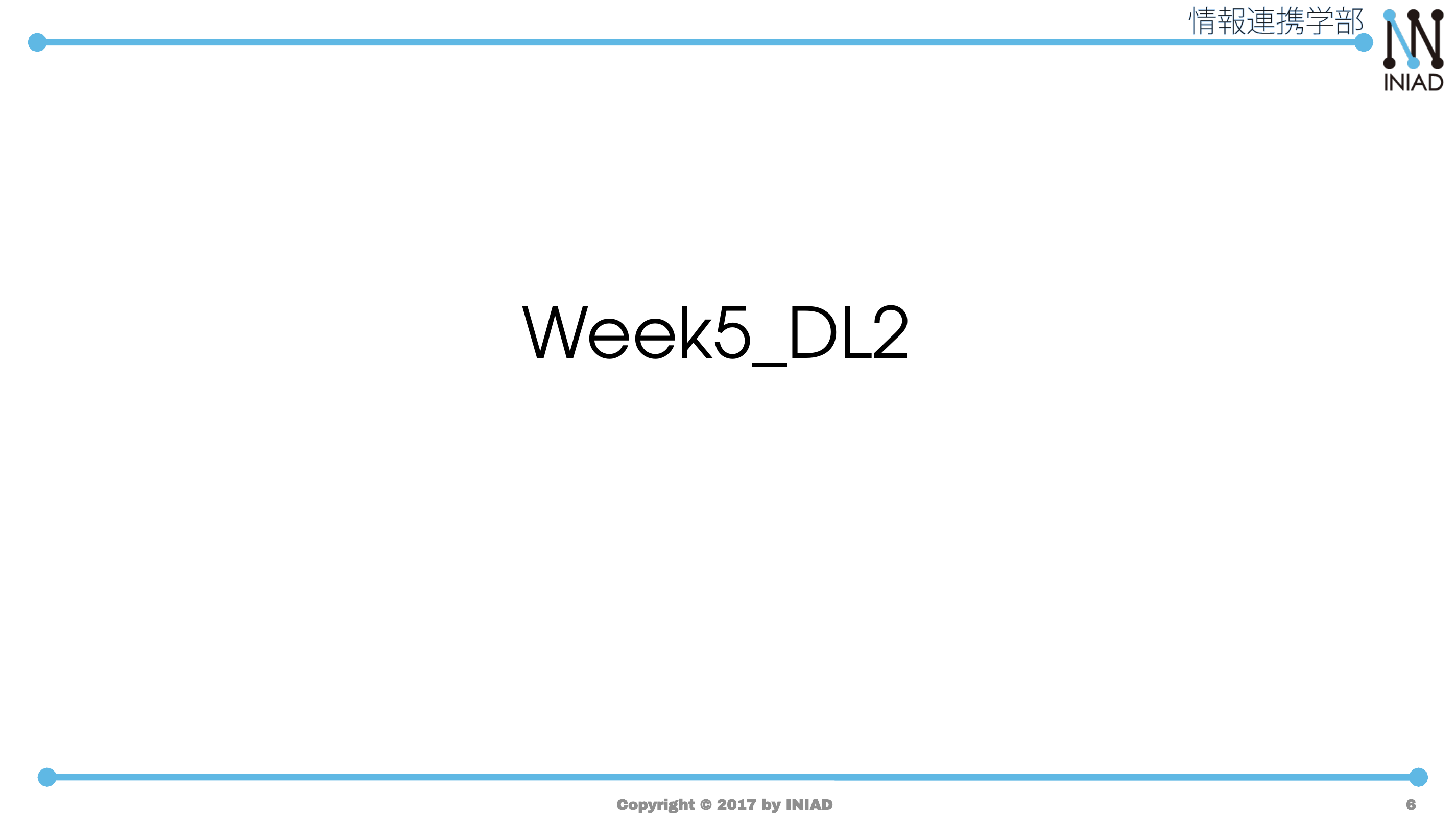

# Week5_DL2
Copyright © 2017 by INIAD
6